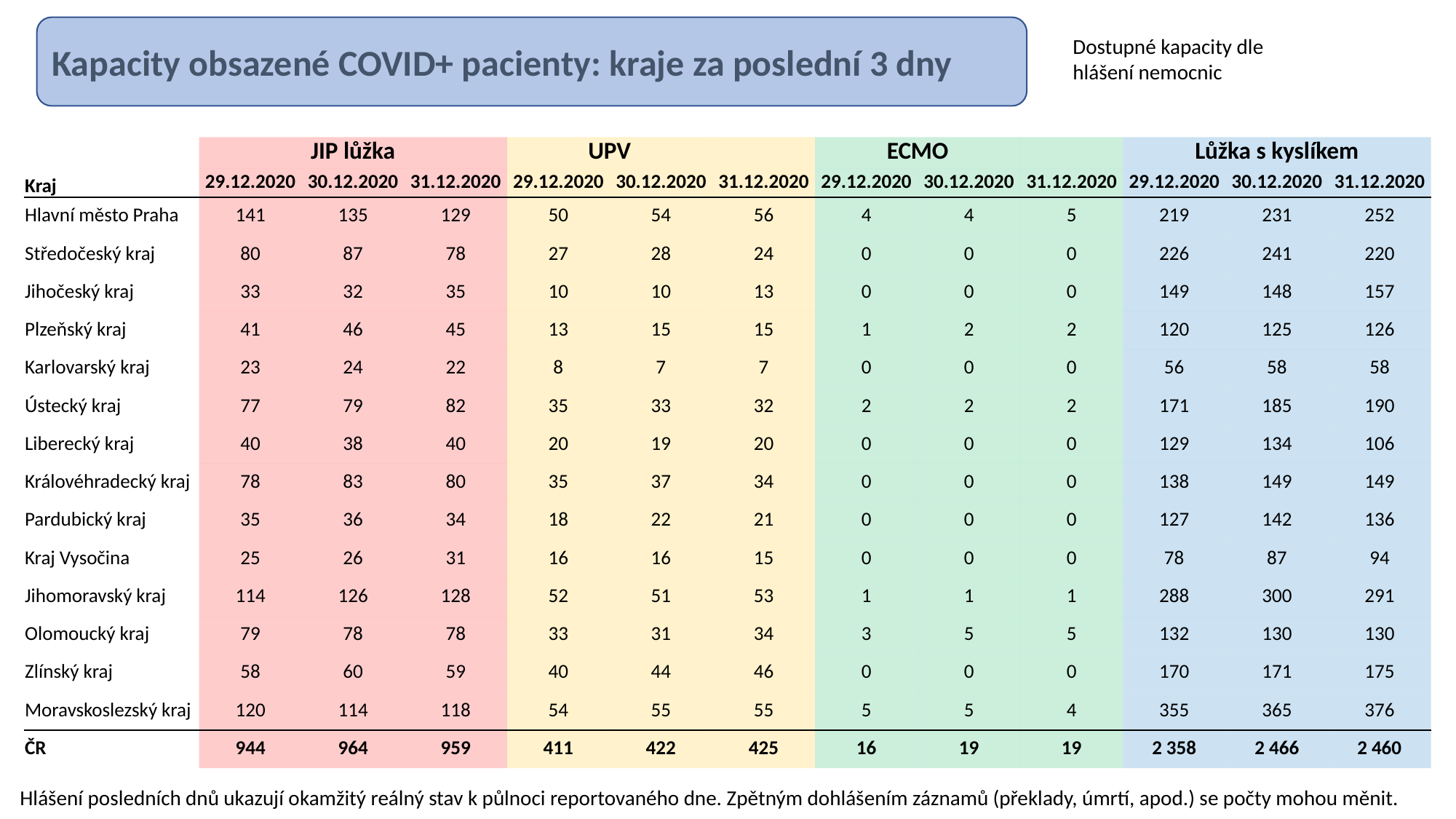

Kapacity obsazené COVID+ pacienty: kraje za poslední 3 dny
Dostupné kapacity dle hlášení nemocnic
|  | JIP lůžka |  |  | UPV |  |  | ECMO |  |  | Lůžka s kyslíkem |  |  |
| --- | --- | --- | --- | --- | --- | --- | --- | --- | --- | --- | --- | --- |
| Kraj | 29.12.2020 | 30.12.2020 | 31.12.2020 | 29.12.2020 | 30.12.2020 | 31.12.2020 | 29.12.2020 | 30.12.2020 | 31.12.2020 | 29.12.2020 | 30.12.2020 | 31.12.2020 |
| Hlavní město Praha | 141 | 135 | 129 | 50 | 54 | 56 | 4 | 4 | 5 | 219 | 231 | 252 |
| Středočeský kraj | 80 | 87 | 78 | 27 | 28 | 24 | 0 | 0 | 0 | 226 | 241 | 220 |
| Jihočeský kraj | 33 | 32 | 35 | 10 | 10 | 13 | 0 | 0 | 0 | 149 | 148 | 157 |
| Plzeňský kraj | 41 | 46 | 45 | 13 | 15 | 15 | 1 | 2 | 2 | 120 | 125 | 126 |
| Karlovarský kraj | 23 | 24 | 22 | 8 | 7 | 7 | 0 | 0 | 0 | 56 | 58 | 58 |
| Ústecký kraj | 77 | 79 | 82 | 35 | 33 | 32 | 2 | 2 | 2 | 171 | 185 | 190 |
| Liberecký kraj | 40 | 38 | 40 | 20 | 19 | 20 | 0 | 0 | 0 | 129 | 134 | 106 |
| Královéhradecký kraj | 78 | 83 | 80 | 35 | 37 | 34 | 0 | 0 | 0 | 138 | 149 | 149 |
| Pardubický kraj | 35 | 36 | 34 | 18 | 22 | 21 | 0 | 0 | 0 | 127 | 142 | 136 |
| Kraj Vysočina | 25 | 26 | 31 | 16 | 16 | 15 | 0 | 0 | 0 | 78 | 87 | 94 |
| Jihomoravský kraj | 114 | 126 | 128 | 52 | 51 | 53 | 1 | 1 | 1 | 288 | 300 | 291 |
| Olomoucký kraj | 79 | 78 | 78 | 33 | 31 | 34 | 3 | 5 | 5 | 132 | 130 | 130 |
| Zlínský kraj | 58 | 60 | 59 | 40 | 44 | 46 | 0 | 0 | 0 | 170 | 171 | 175 |
| Moravskoslezský kraj | 120 | 114 | 118 | 54 | 55 | 55 | 5 | 5 | 4 | 355 | 365 | 376 |
| ČR | 944 | 964 | 959 | 411 | 422 | 425 | 16 | 19 | 19 | 2 358 | 2 466 | 2 460 |
Hlášení posledních dnů ukazují okamžitý reálný stav k půlnoci reportovaného dne. Zpětným dohlášením záznamů (překlady, úmrtí, apod.) se počty mohou měnit.